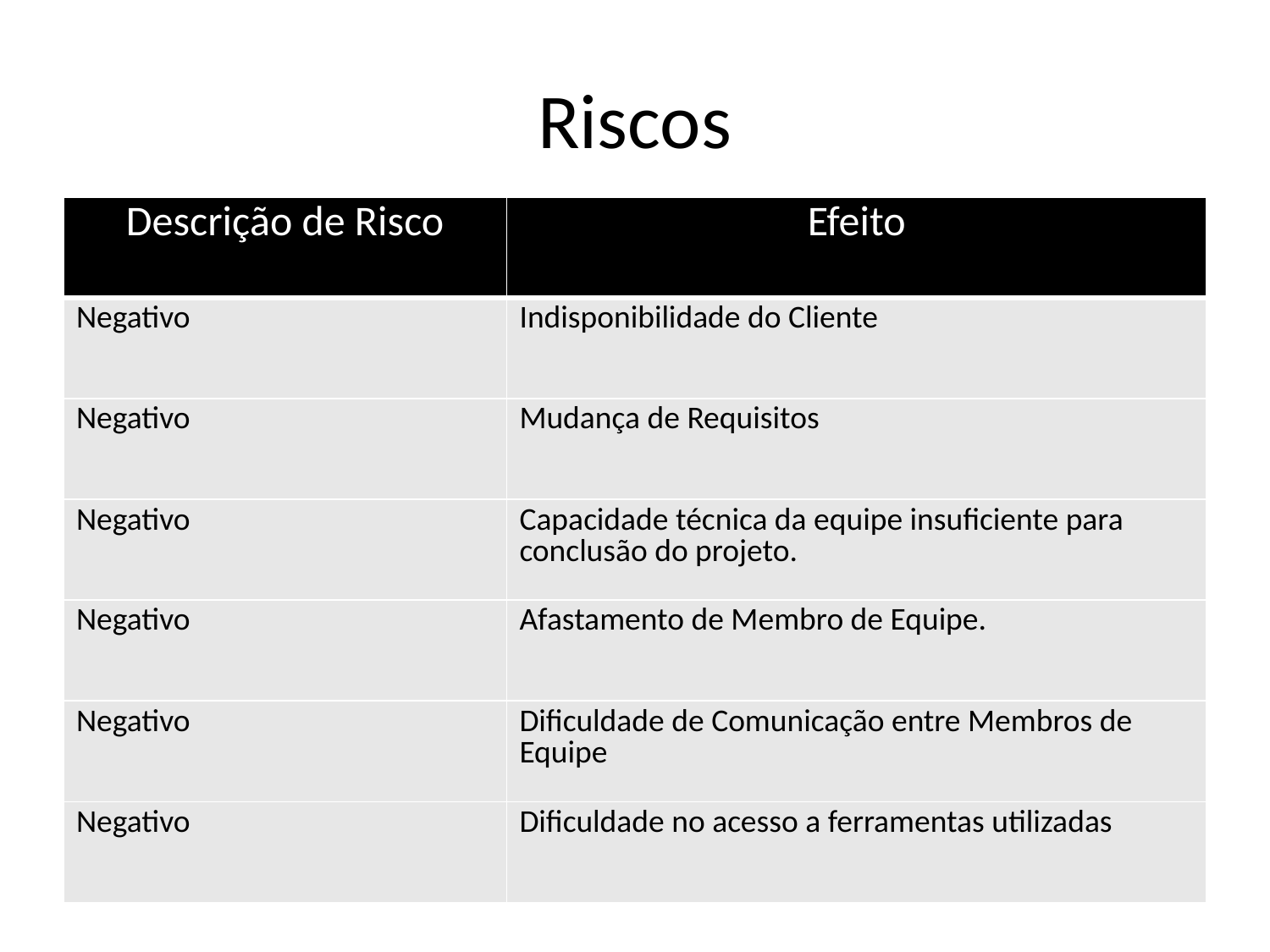

Riscos
| Descrição de Risco | Efeito |
| --- | --- |
| Negativo | Indisponibilidade do Cliente |
| Negativo | Mudança de Requisitos |
| Negativo | Capacidade técnica da equipe insuficiente para conclusão do projeto. |
| Negativo | Afastamento de Membro de Equipe. |
| Negativo | Dificuldade de Comunicação entre Membros de Equipe |
| Negativo | Dificuldade no acesso a ferramentas utilizadas |